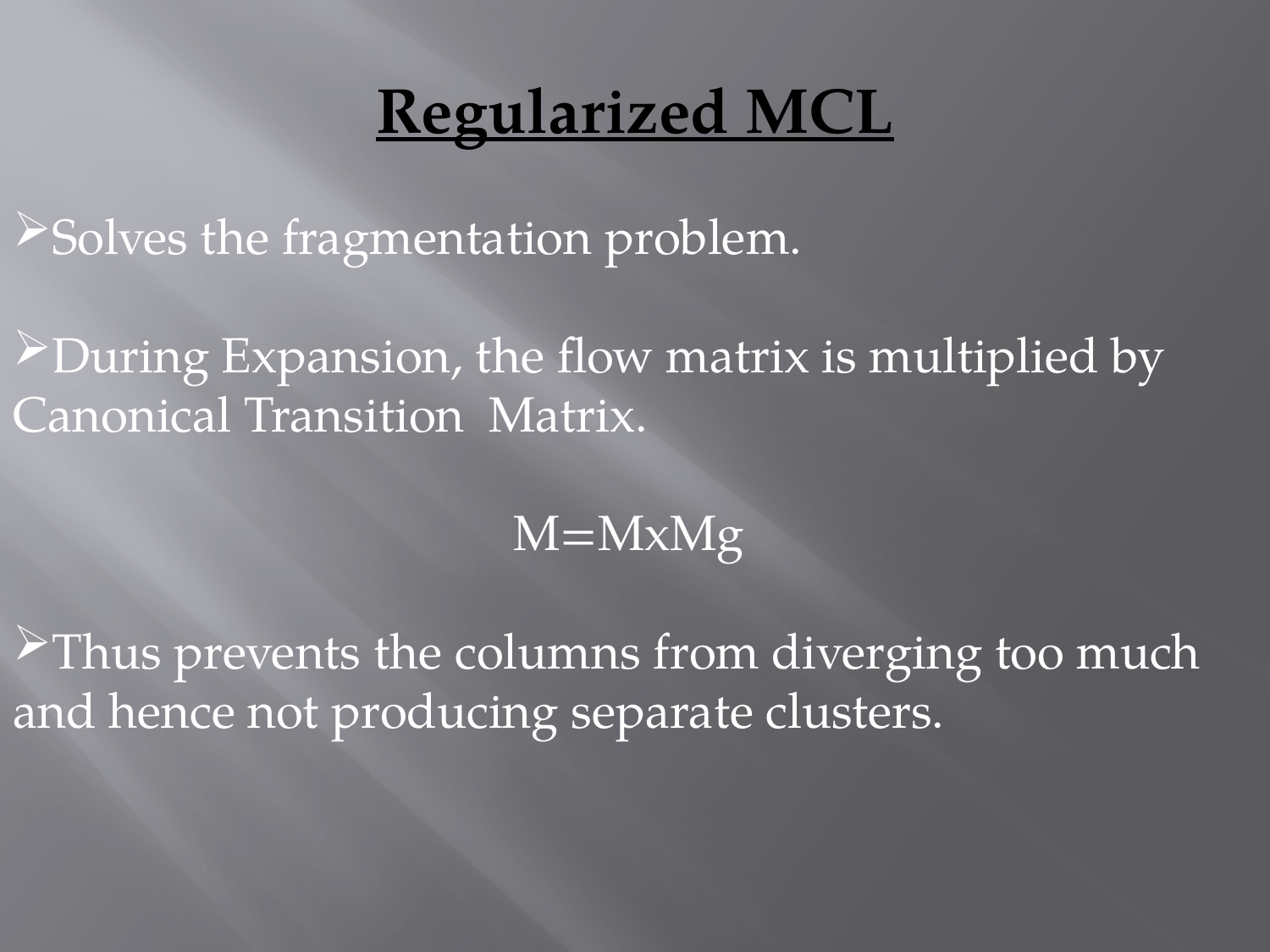

Regularized MCL

Solves the fragmentation problem.

During Expansion, the flow matrix is multiplied by Canonical Transition  Matrix.

M=MxMg

Thus prevents the columns from diverging too much and hence not producing separate clusters.